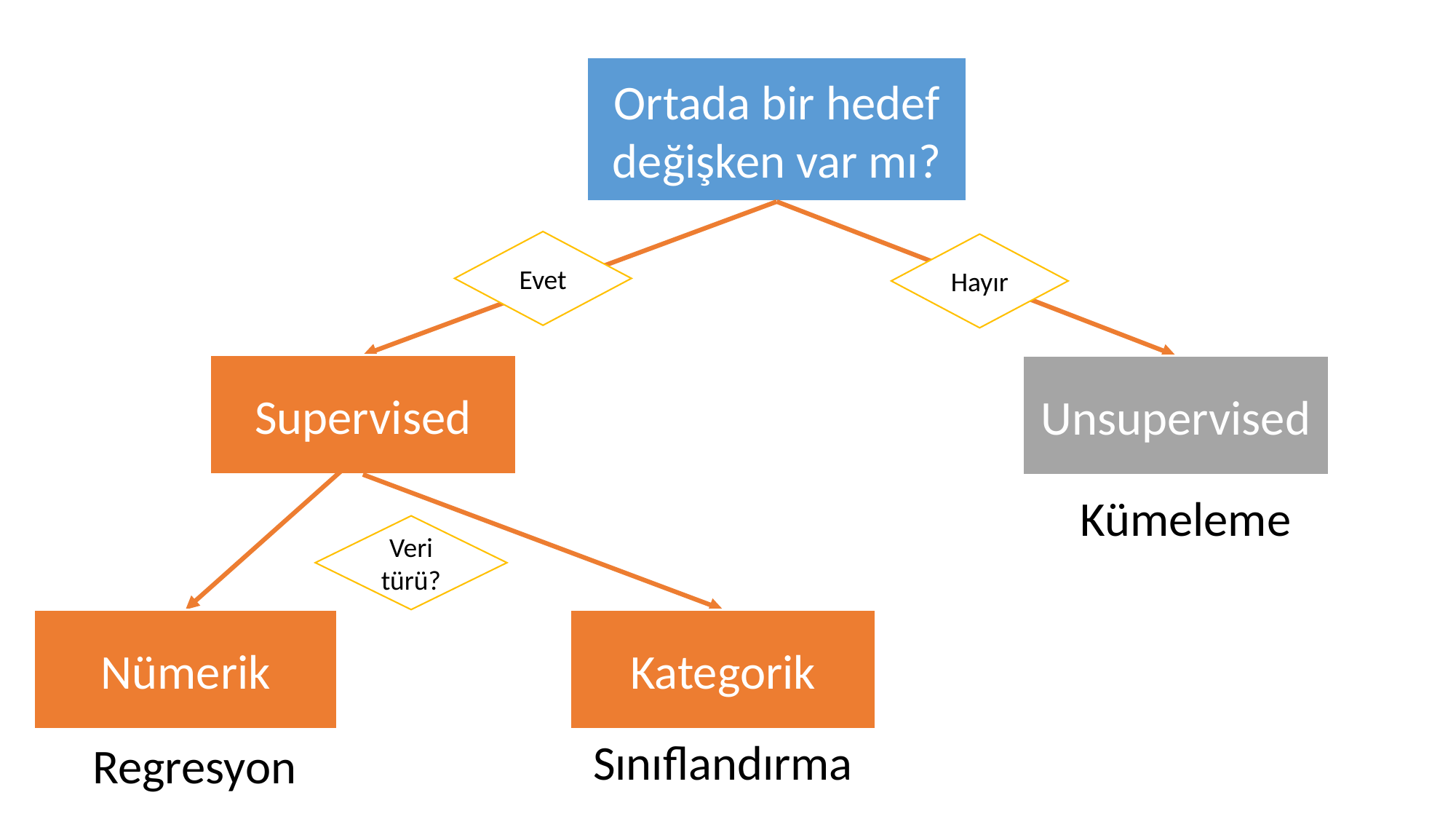

Ortada bir hedef değişken var mı?
Evet
Hayır
Supervised
Unsupervised
Kümeleme
Veri türü?
Nümerik
Kategorik
Sınıflandırma
Regresyon